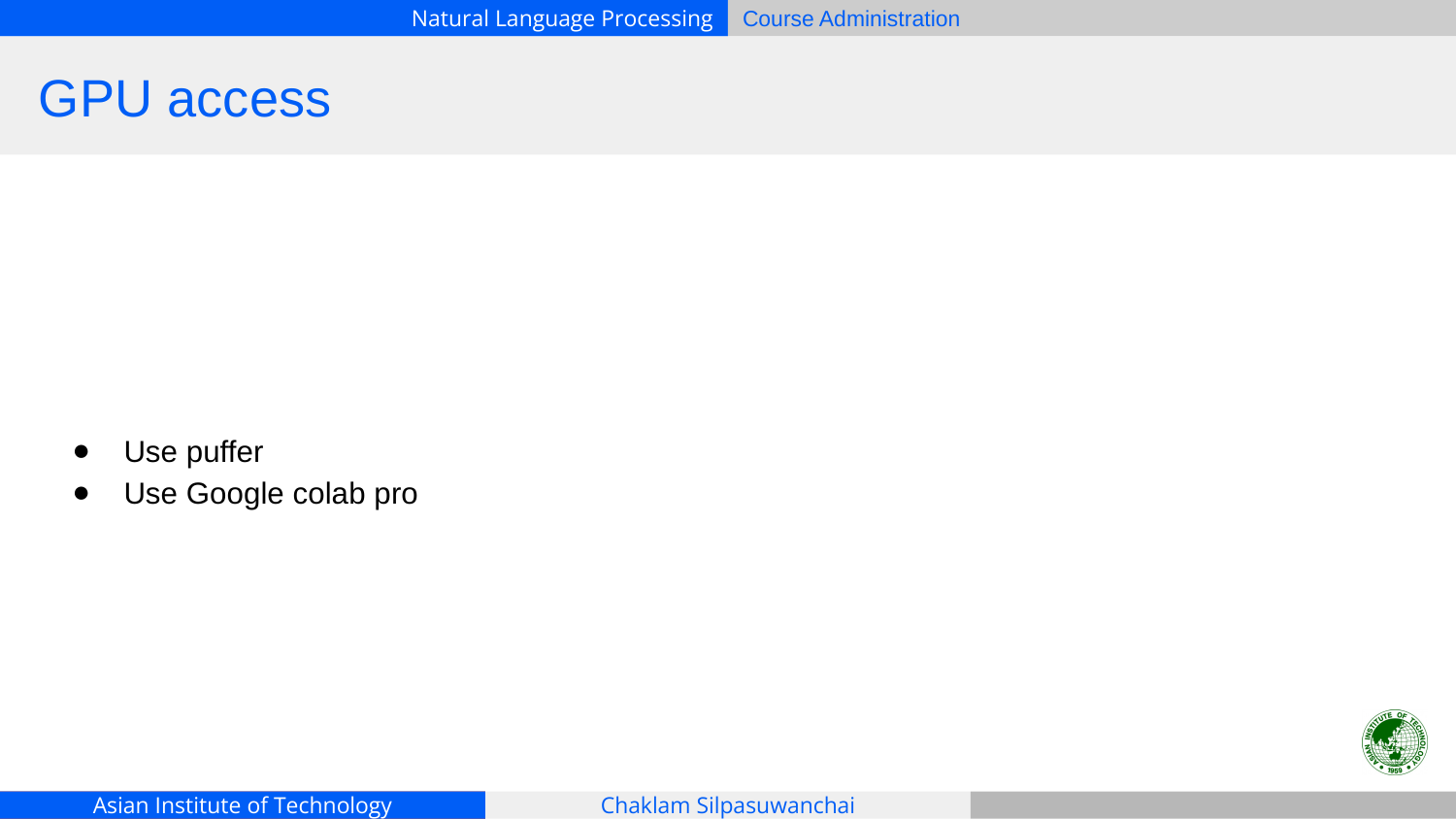

# GPU access
Use puffer
Use Google colab pro